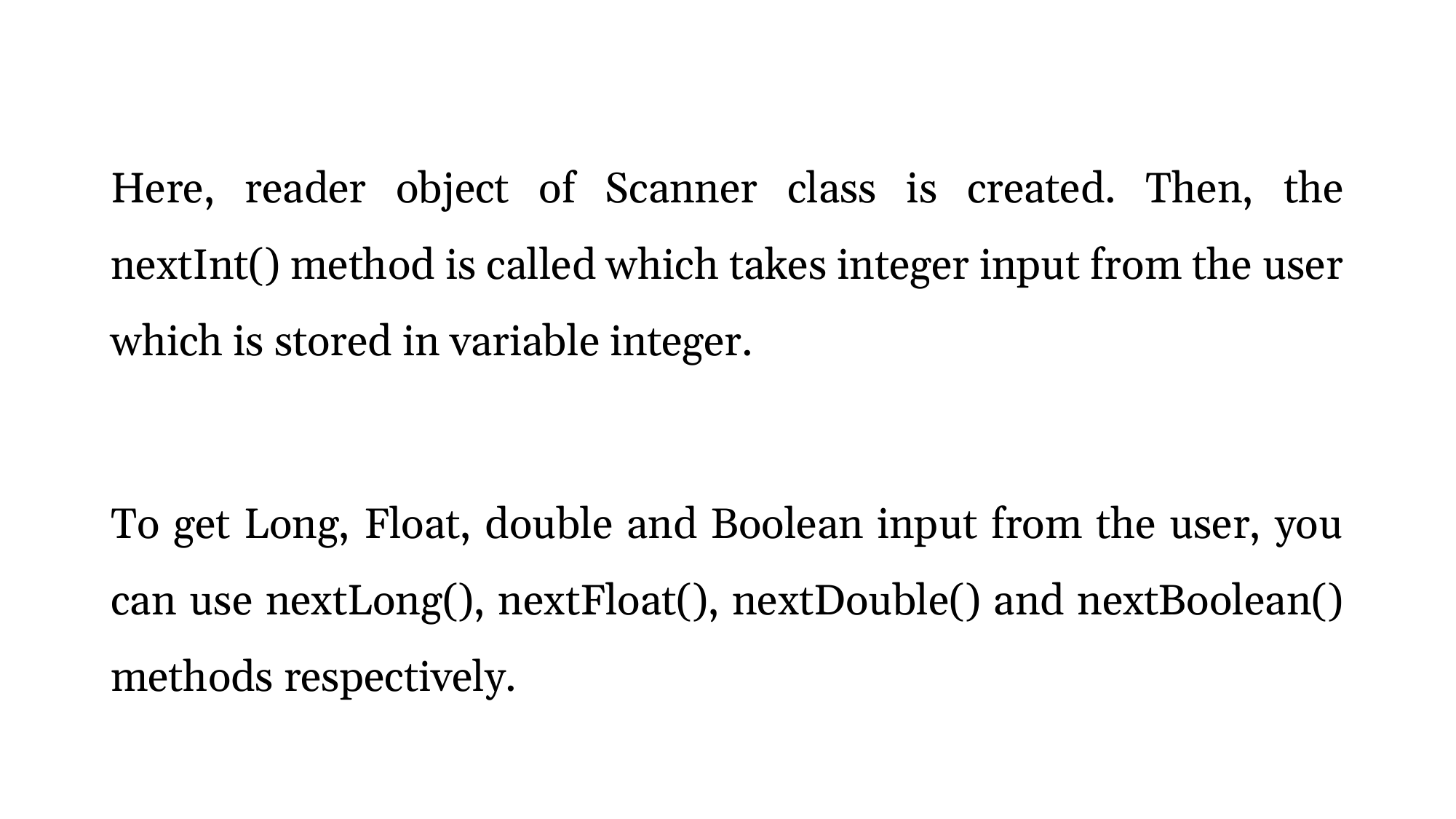

Here, reader object of Scanner class is created. Then, the nextInt() method is called which takes integer input from the user which is stored in variable integer.

To get Long, Float, double and Boolean input from the user, you can use nextLong(), nextFloat(), nextDouble() and nextBoolean() methods respectively.